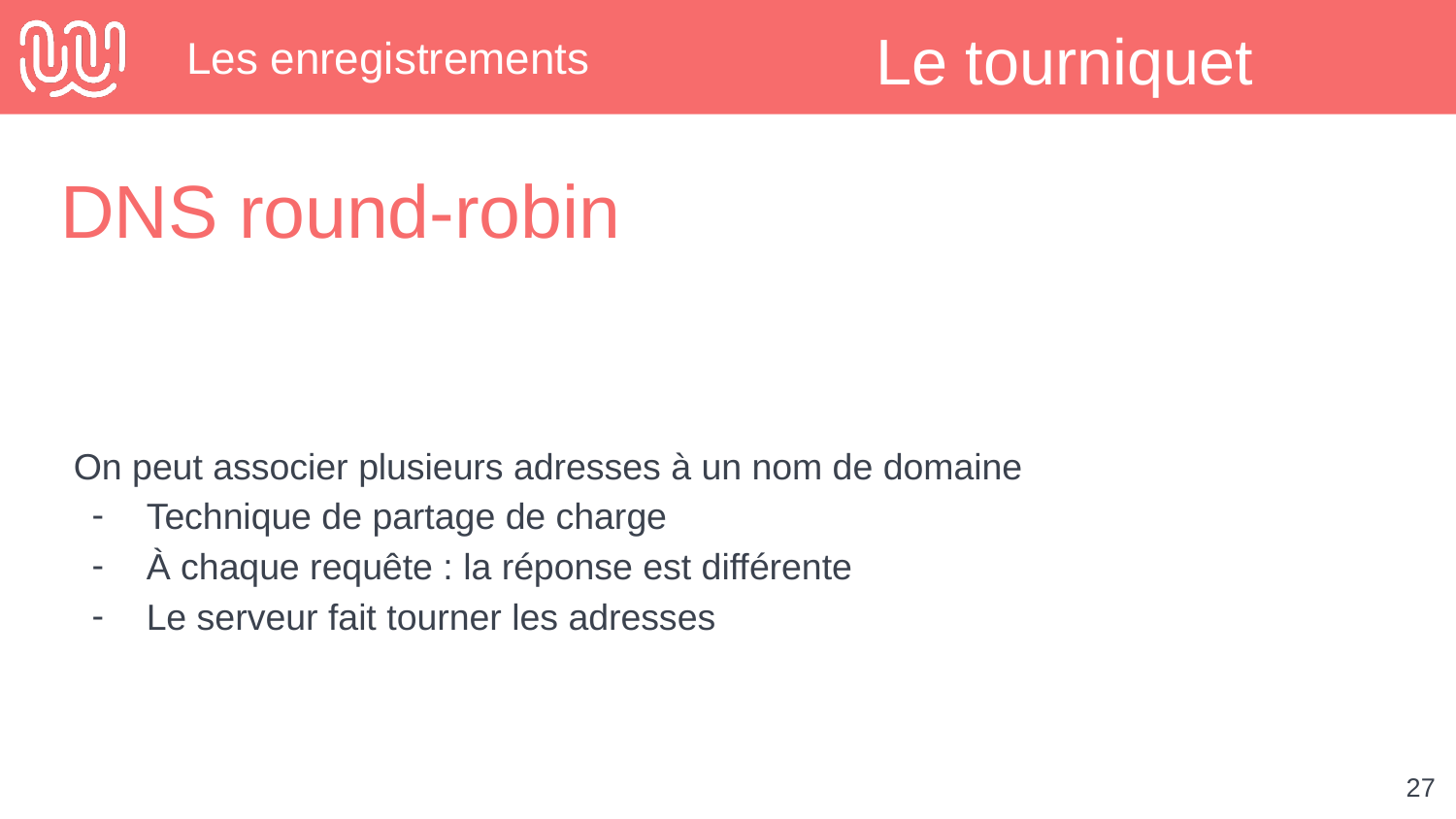

# Les enregistrements
Le tourniquet
DNS round-robin
On peut associer plusieurs adresses à un nom de domaine
Technique de partage de charge
À chaque requête : la réponse est différente
Le serveur fait tourner les adresses
27